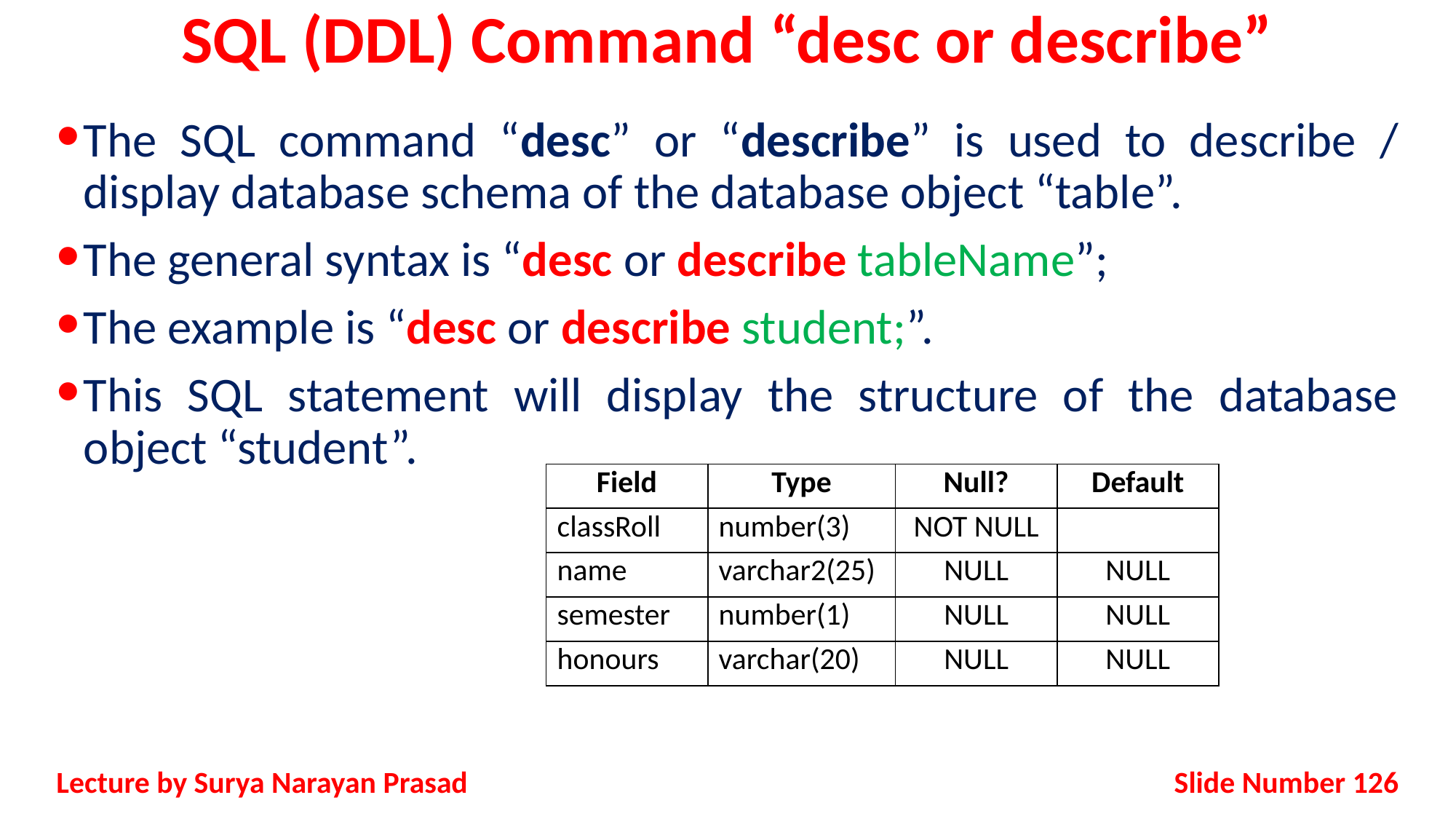

# SQL (DDL) Command “desc or describe”
The SQL command “desc” or “describe” is used to describe / display database schema of the database object “table”.
The general syntax is “desc or describe tableName”;
The example is “desc or describe student;”.
This SQL statement will display the structure of the database object “student”.
| Field | Type | Null? | Default |
| --- | --- | --- | --- |
| classRoll | number(3) | NOT NULL |  |
| name | varchar2(25) | NULL | NULL |
| semester | number(1) | NULL | NULL |
| honours | varchar(20) | NULL | NULL |
Slide Number 126
Lecture by Surya Narayan Prasad